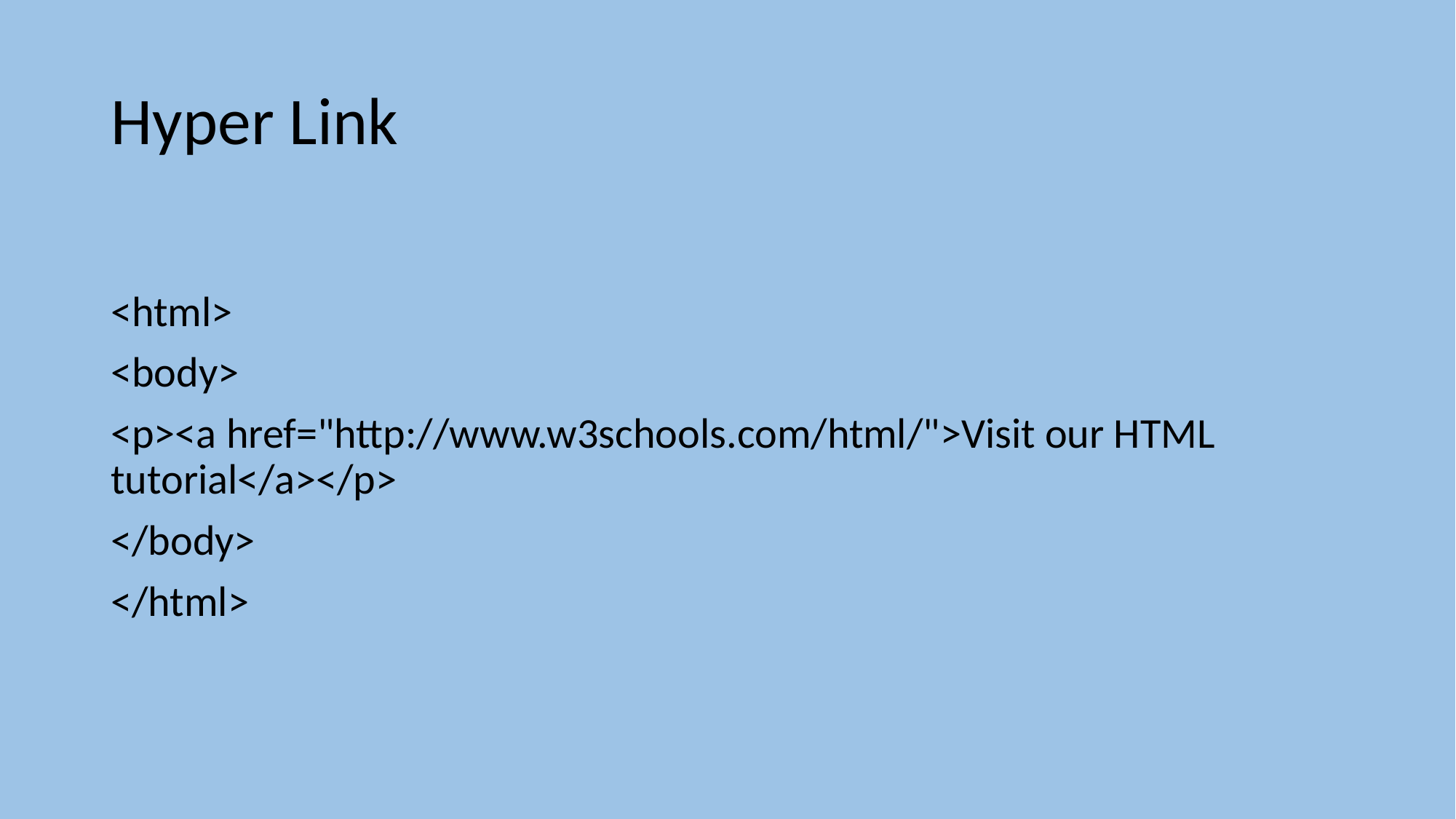

# Hyper Link

<html>
<body>
<p><a href="http://www.w3schools.com/html/">Visit our HTML tutorial</a></p>
</body>
</html>